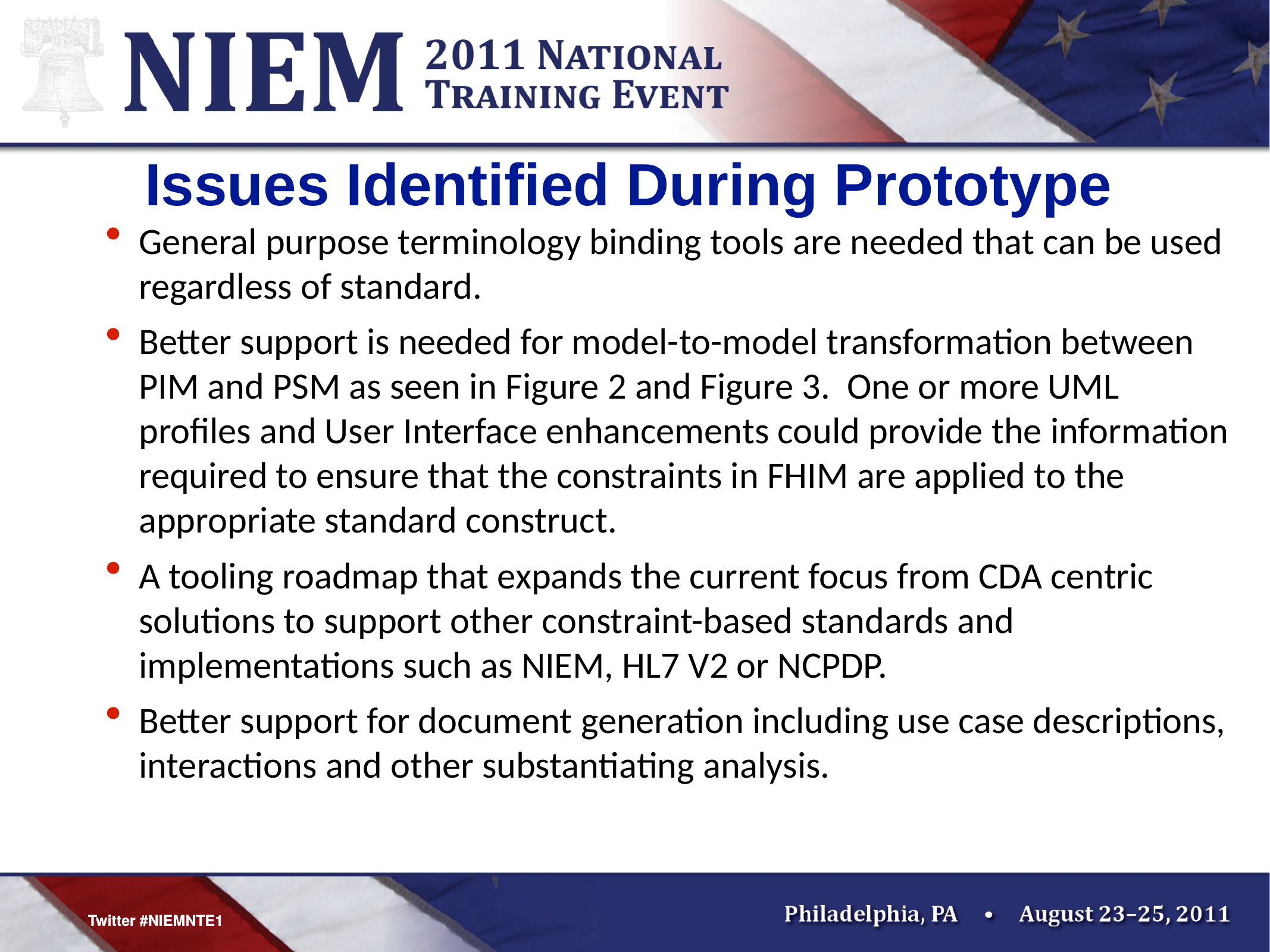

# Issues Identified During Prototype
General purpose terminology binding tools are needed that can be used regardless of standard.
Better support is needed for model-to-model transformation between PIM and PSM as seen in Figure 2 and Figure 3.  One or more UML profiles and User Interface enhancements could provide the information required to ensure that the constraints in FHIM are applied to the appropriate standard construct.
A tooling roadmap that expands the current focus from CDA centric solutions to support other constraint-based standards and implementations such as NIEM, HL7 V2 or NCPDP.
Better support for document generation including use case descriptions, interactions and other substantiating analysis.
Twitter #NIEMNTE1
30